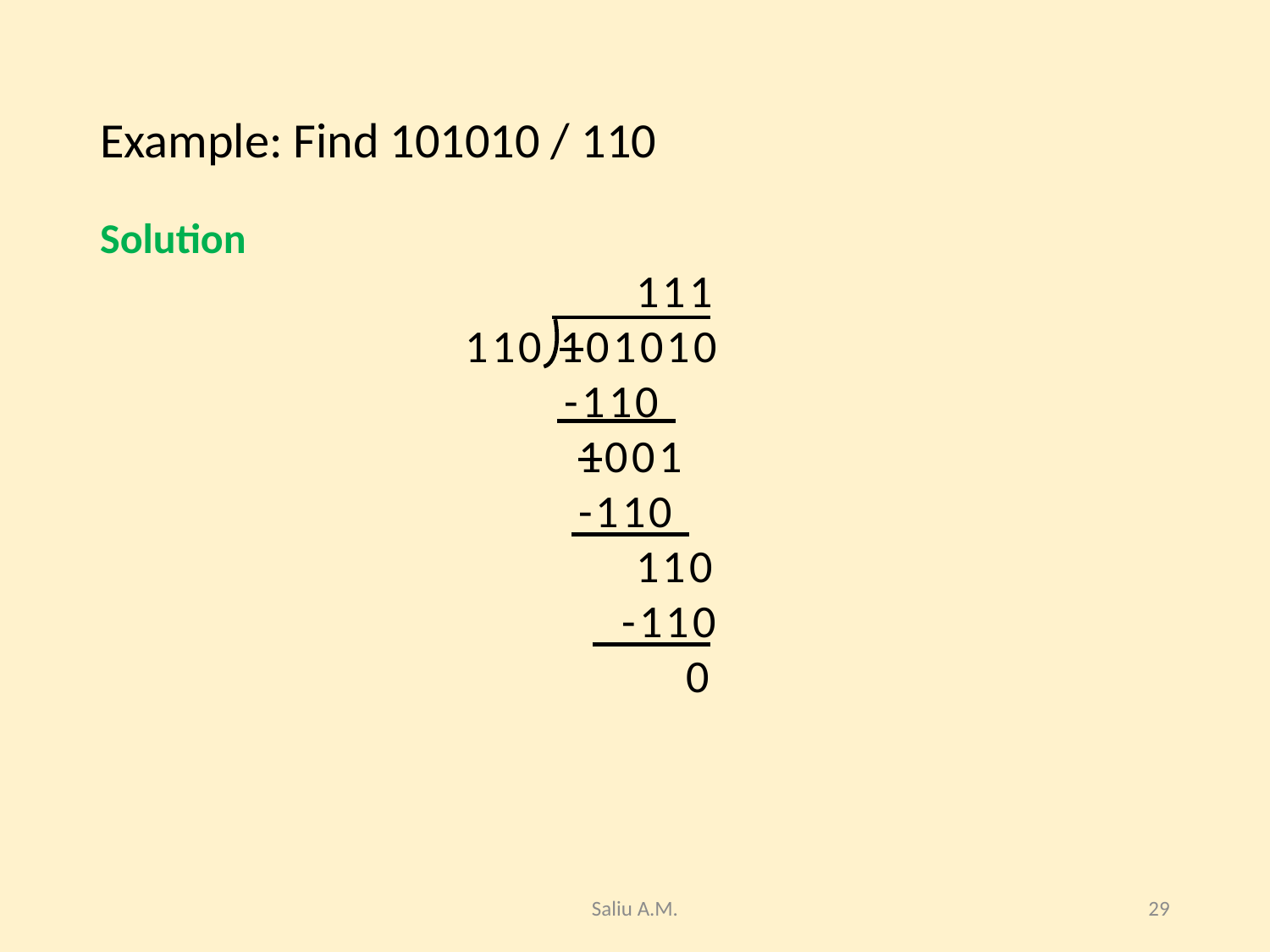

#
Example: Find 101010 / 110
Solution
				  111
		        110 101010
			      -110
			       1001
			       -110
   				  110
				 -110
				      0

Saliu A.M.
29